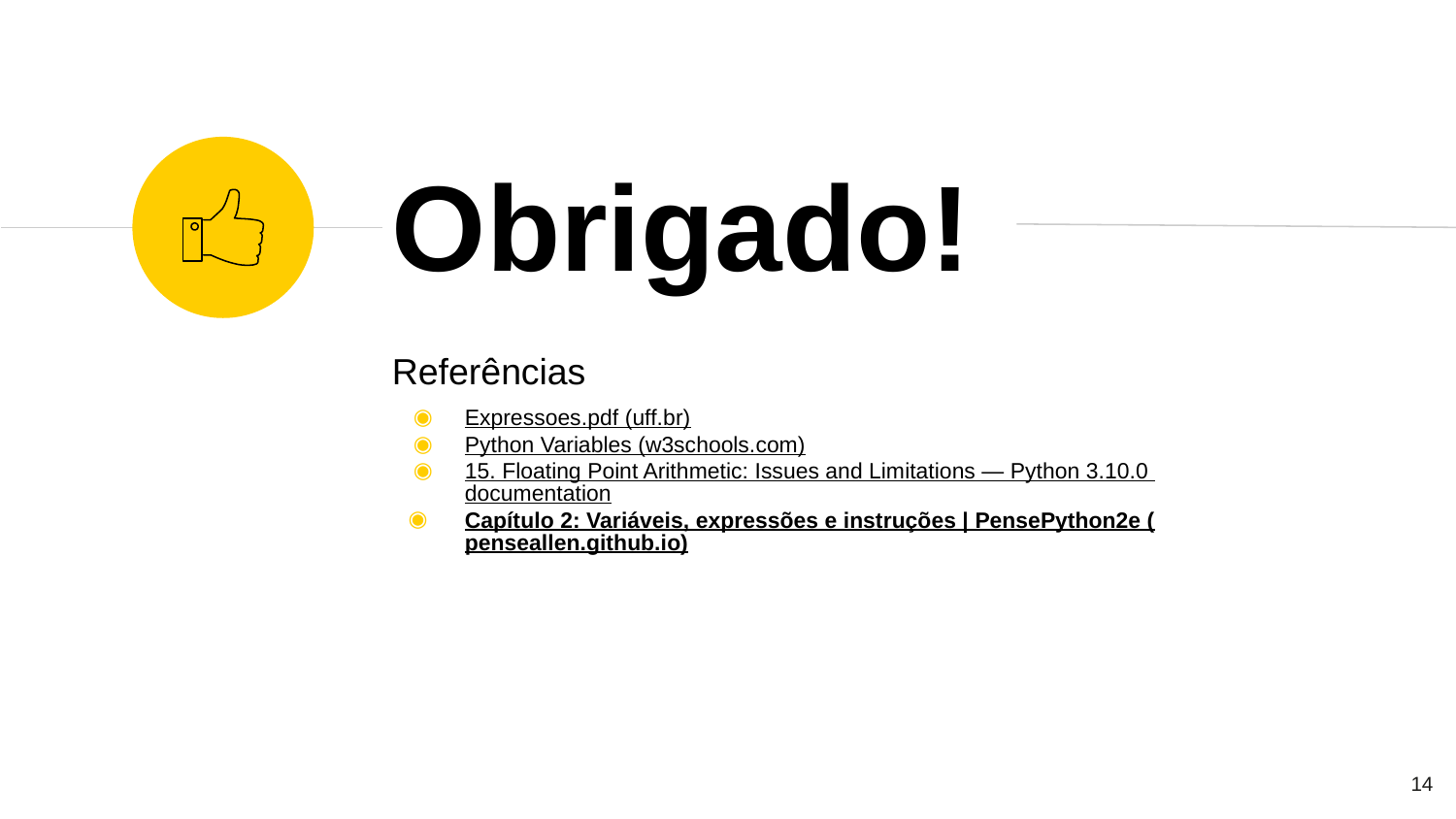

Obrigado!

Referências
Expressoes.pdf (uff.br)
Python Variables (w3schools.com)
15. Floating Point Arithmetic: Issues and Limitations — Python 3.10.0 documentation
Capítulo 2: Variáveis, expressões e instruções | PensePython2e (penseallen.github.io)
14